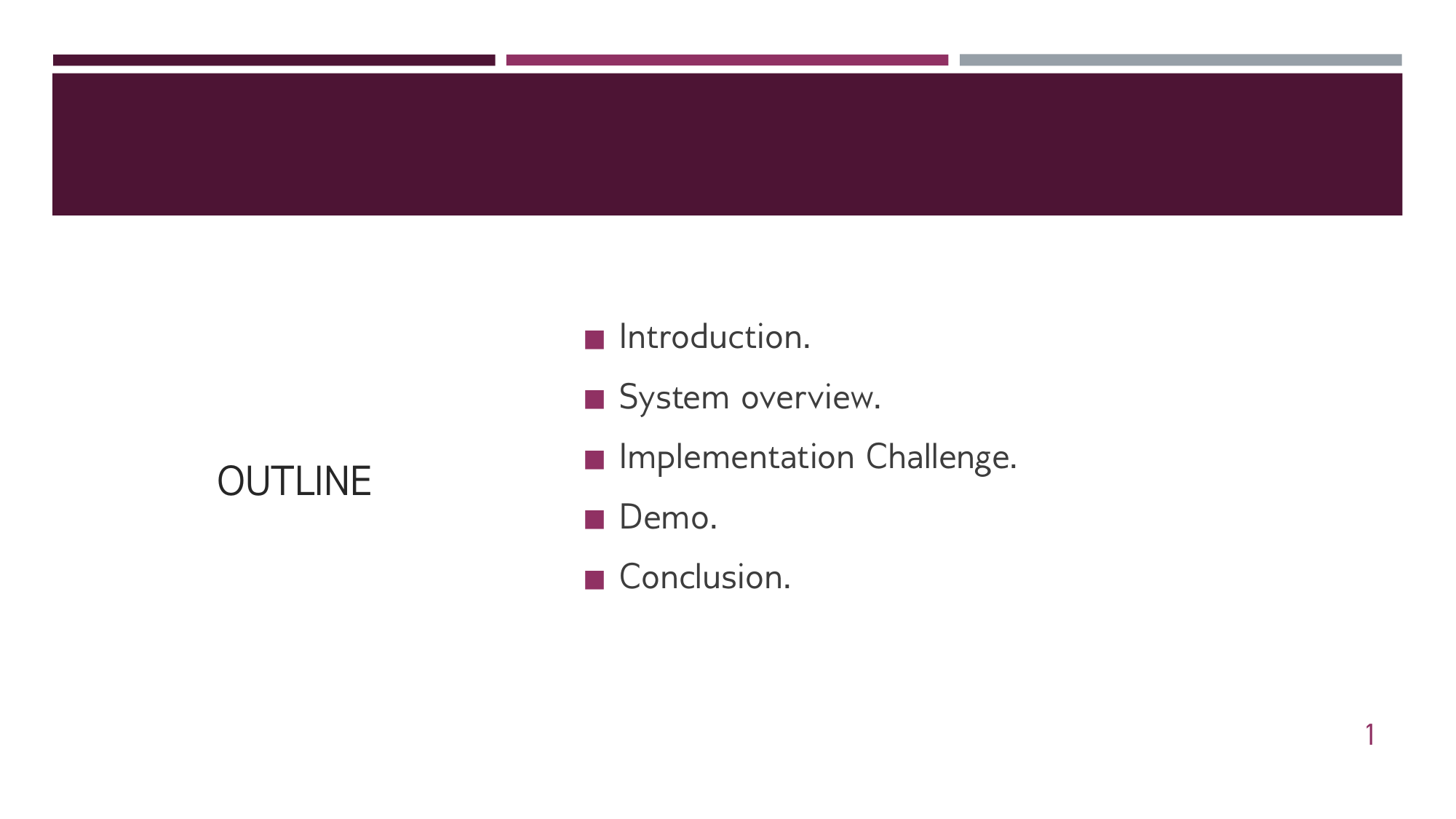

Introduction.
System overview.
Implementation Challenge.
Demo.
Conclusion.

# OUTLINE
1